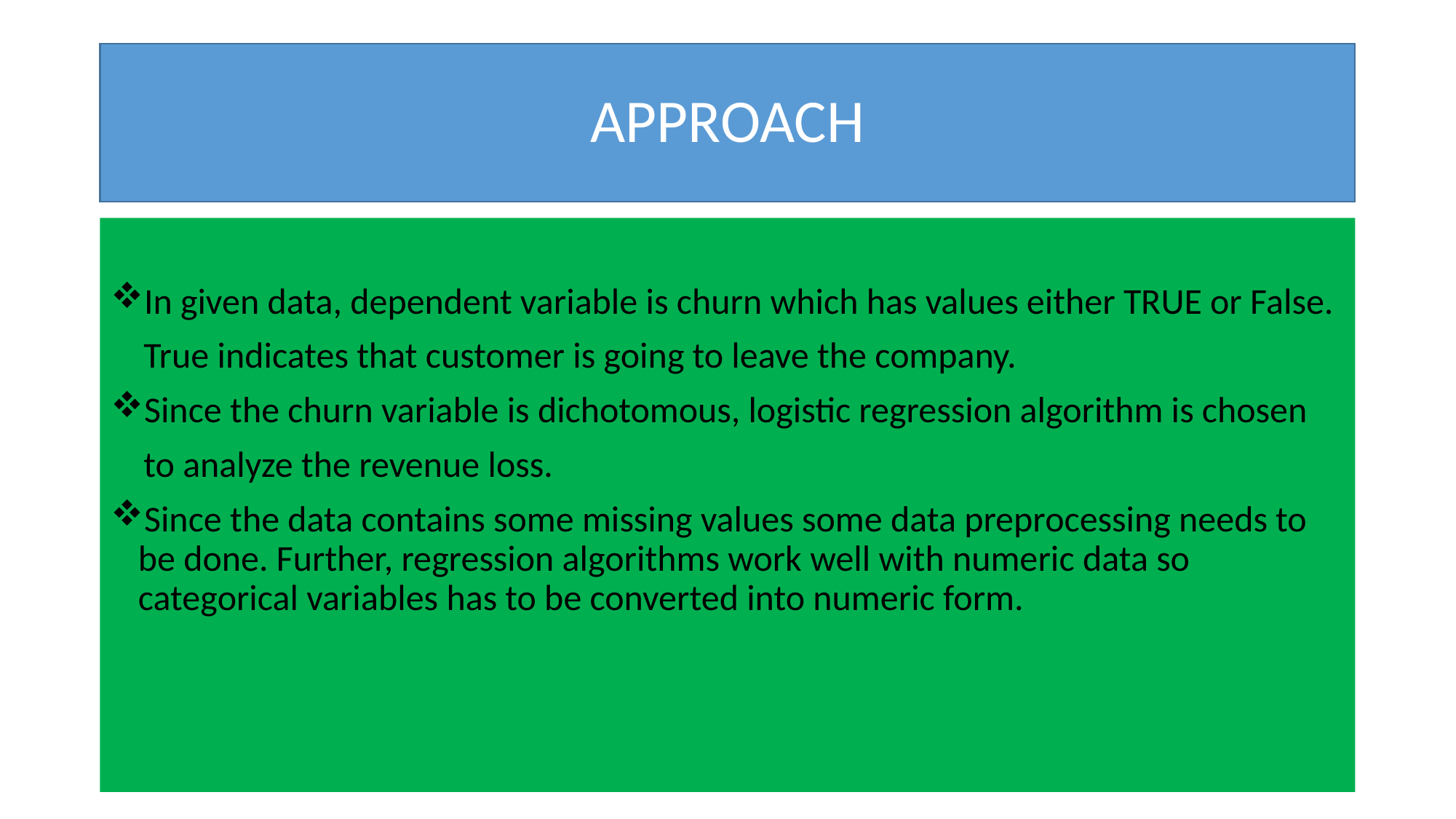

# APPROACH

In given data, dependent variable is churn which has values either TRUE or False.
    True indicates that customer is going to leave the company.
Since the churn variable is dichotomous, logistic regression algorithm is chosen
    to analyze the revenue loss.
Since the data contains some missing values some data preprocessing needs to be done. Further, regression algorithms work well with numeric data so categorical variables has to be converted into numeric form.